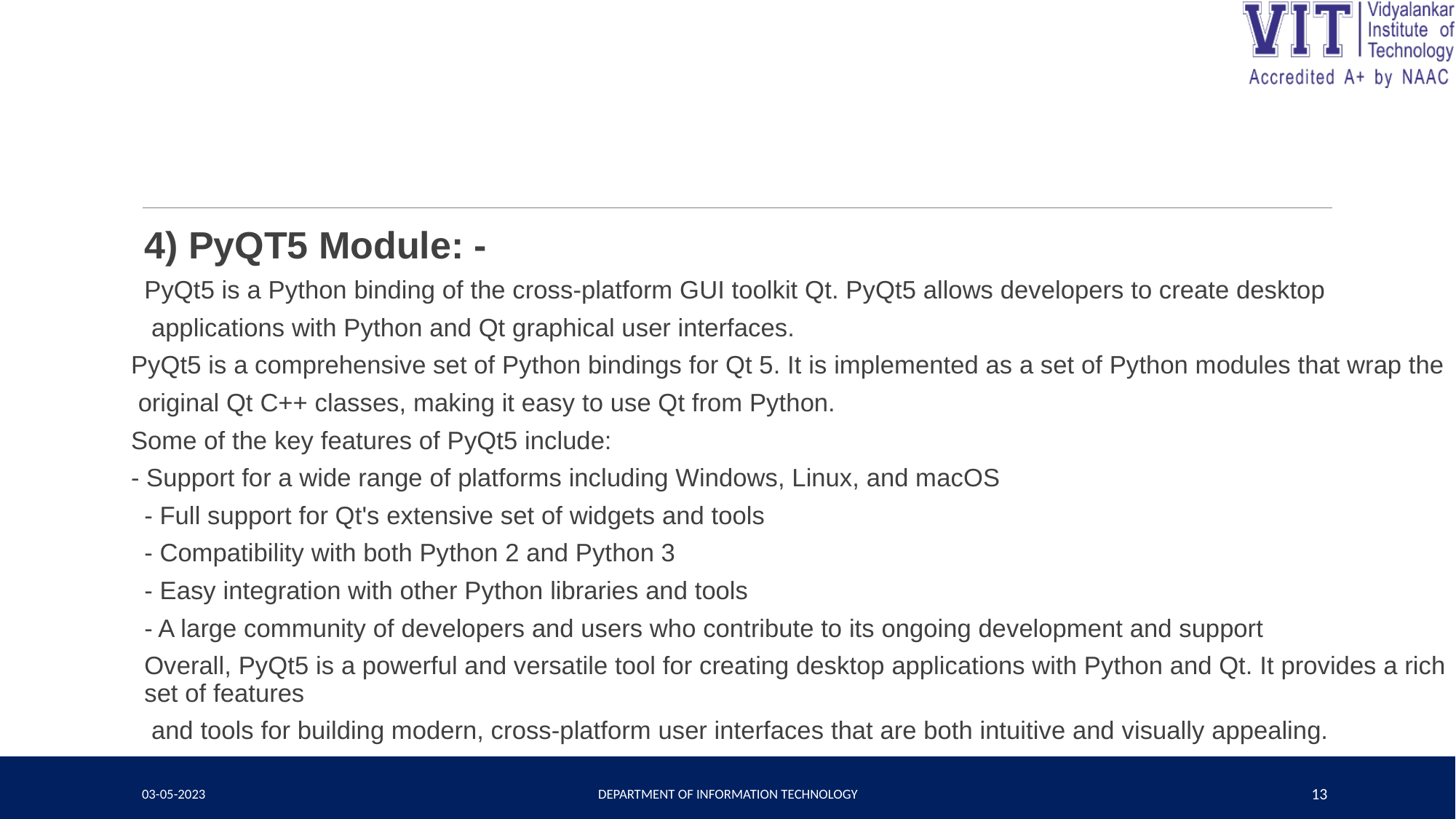

#
4) PyQT5 Module: -
PyQt5 is a Python binding of the cross-platform GUI toolkit Qt. PyQt5 allows developers to create desktop
 applications with Python and Qt graphical user interfaces.
PyQt5 is a comprehensive set of Python bindings for Qt 5. It is implemented as a set of Python modules that wrap the
 original Qt C++ classes, making it easy to use Qt from Python.
Some of the key features of PyQt5 include:
- Support for a wide range of platforms including Windows, Linux, and macOS
- Full support for Qt's extensive set of widgets and tools
- Compatibility with both Python 2 and Python 3
- Easy integration with other Python libraries and tools
- A large community of developers and users who contribute to its ongoing development and support
Overall, PyQt5 is a powerful and versatile tool for creating desktop applications with Python and Qt. It provides a rich set of features
 and tools for building modern, cross-platform user interfaces that are both intuitive and visually appealing.
03-05-2023
Department of Information Technology
13